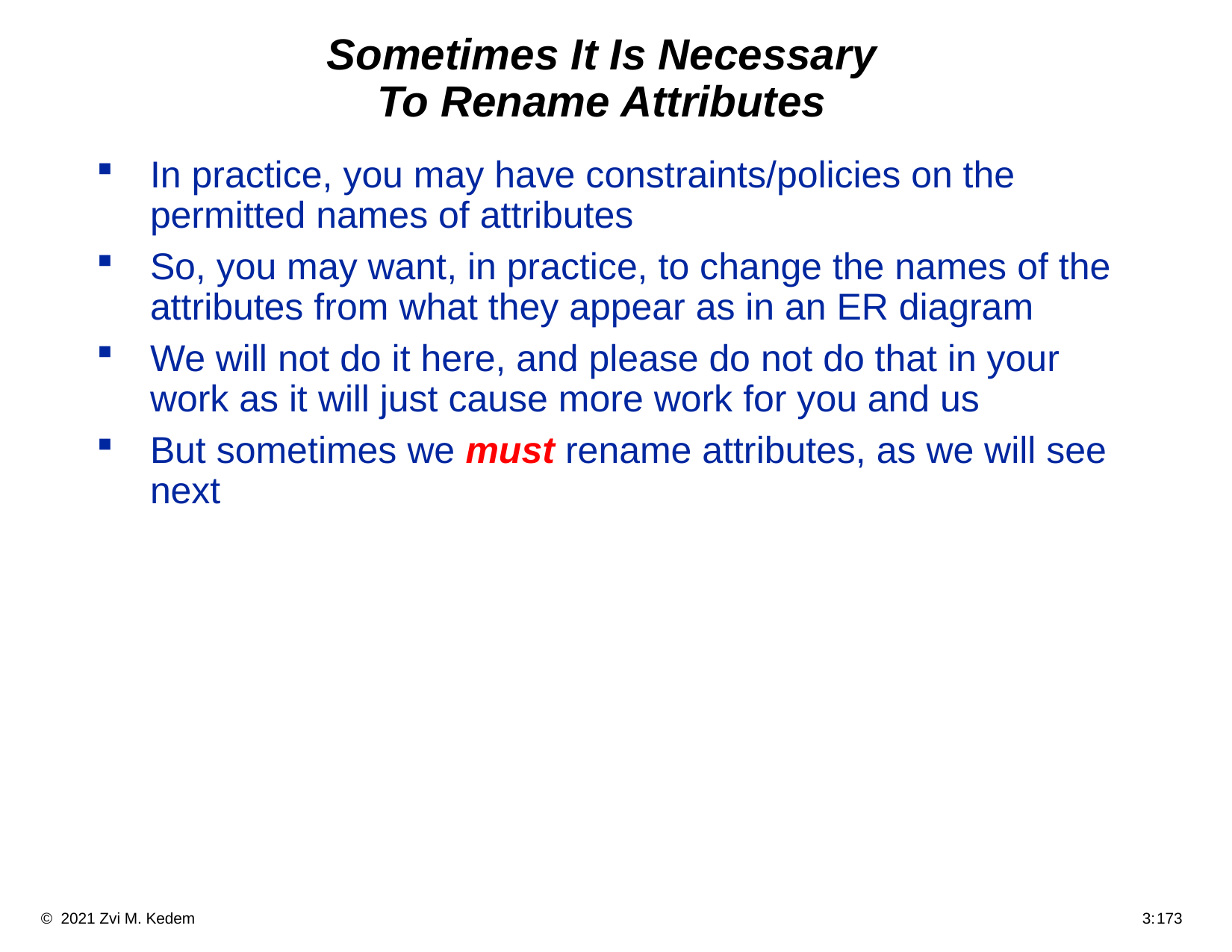

# Sometimes It Is Necessary To Rename Attributes
In practice, you may have constraints/policies on the permitted names of attributes
So, you may want, in practice, to change the names of the attributes from what they appear as in an ER diagram
We will not do it here, and please do not do that in your work as it will just cause more work for you and us
But sometimes we must rename attributes, as we will see next